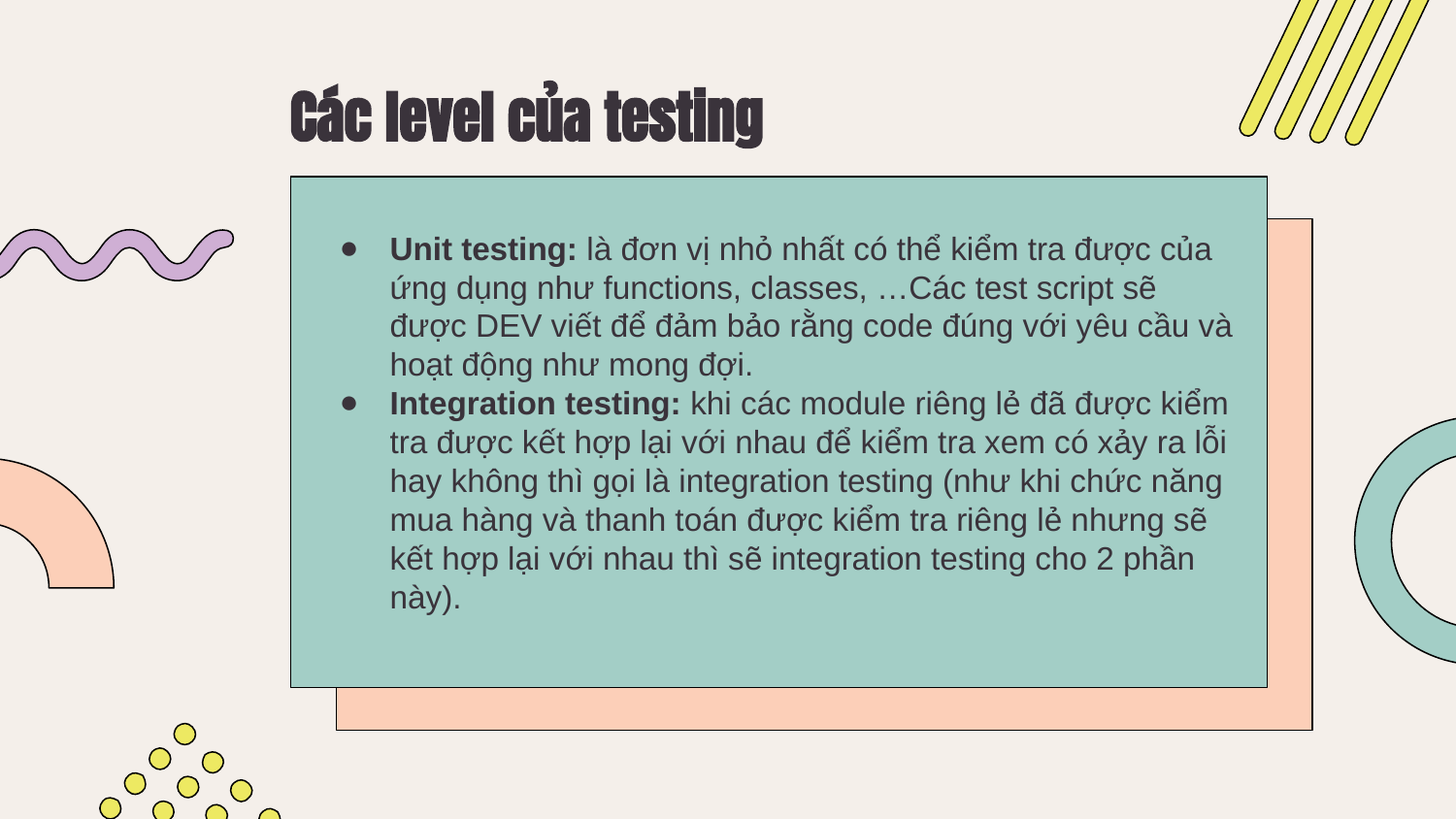

# Các level của testing
Unit testing: là đơn vị nhỏ nhất có thể kiểm tra được của ứng dụng như functions, classes, …Các test script sẽ được DEV viết để đảm bảo rằng code đúng với yêu cầu và hoạt động như mong đợi.
Integration testing: khi các module riêng lẻ đã được kiểm tra được kết hợp lại với nhau để kiểm tra xem có xảy ra lỗi hay không thì gọi là integration testing (như khi chức năng mua hàng và thanh toán được kiểm tra riêng lẻ nhưng sẽ kết hợp lại với nhau thì sẽ integration testing cho 2 phần này).